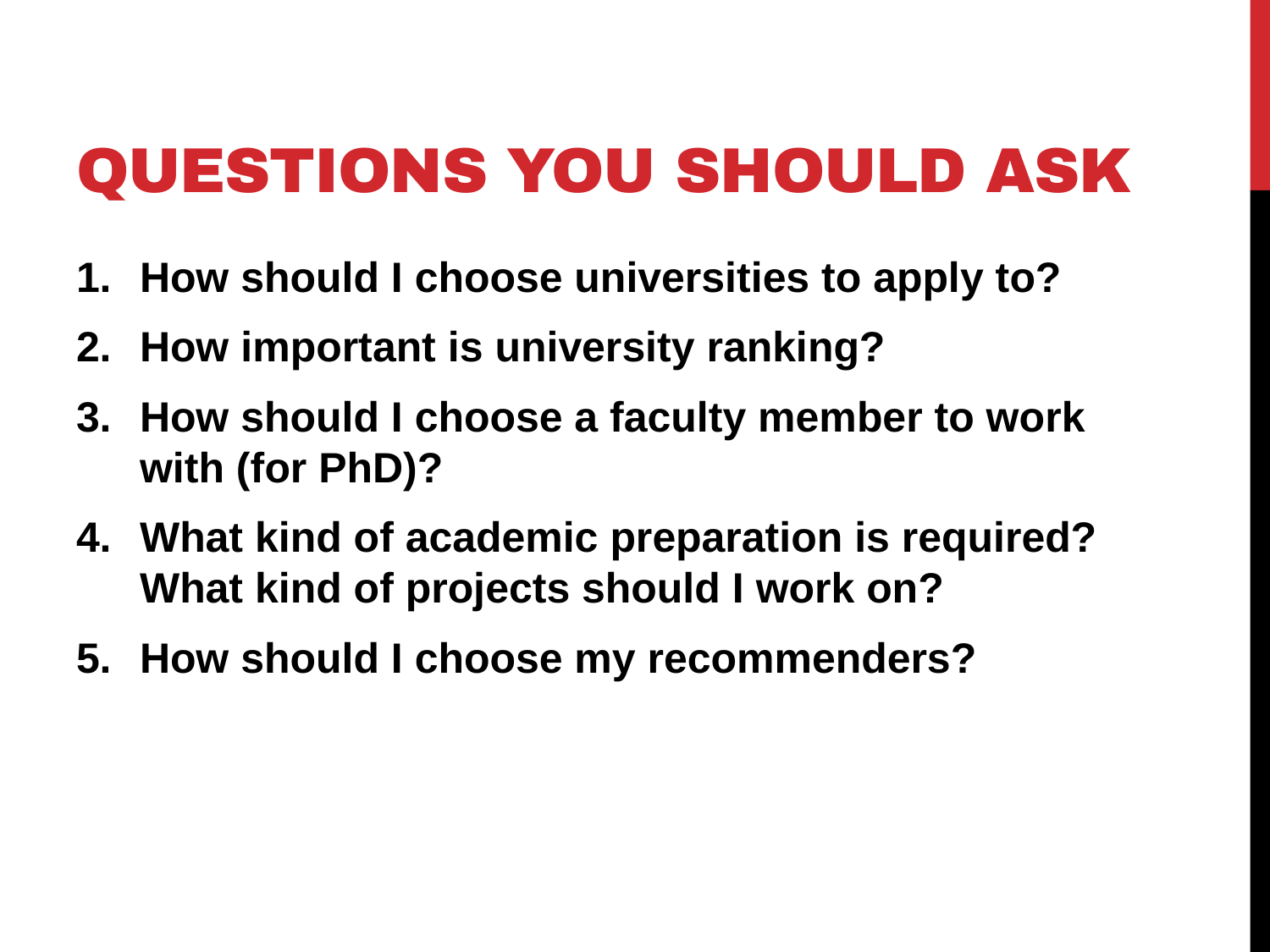

# Questions you should ask
How should I choose universities to apply to?
How important is university ranking?
How should I choose a faculty member to work with (for PhD)?
What kind of academic preparation is required? What kind of projects should I work on?
How should I choose my recommenders?